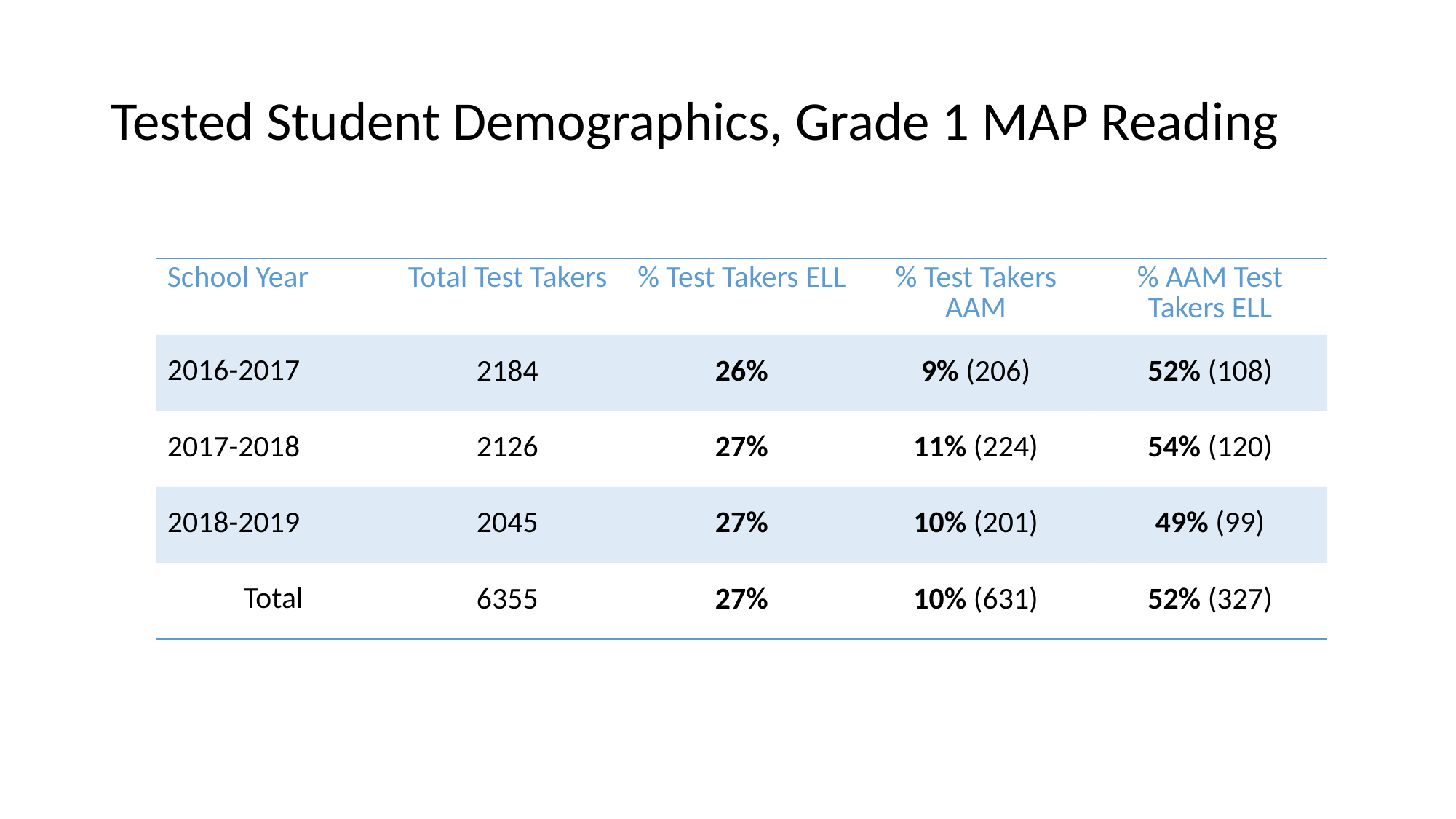

# Tested Student Demographics, Grade 1 MAP Reading
| School Year | Total Test Takers | % Test Takers ELL | % Test Takers AAM | % AAM Test Takers ELL |
| --- | --- | --- | --- | --- |
| 2016-2017 | 2184 | 26% | 9% (206) | 52% (108) |
| 2017-2018 | 2126 | 27% | 11% (224) | 54% (120) |
| 2018-2019 | 2045 | 27% | 10% (201) | 49% (99) |
| Total | 6355 | 27% | 10% (631) | 52% (327) |